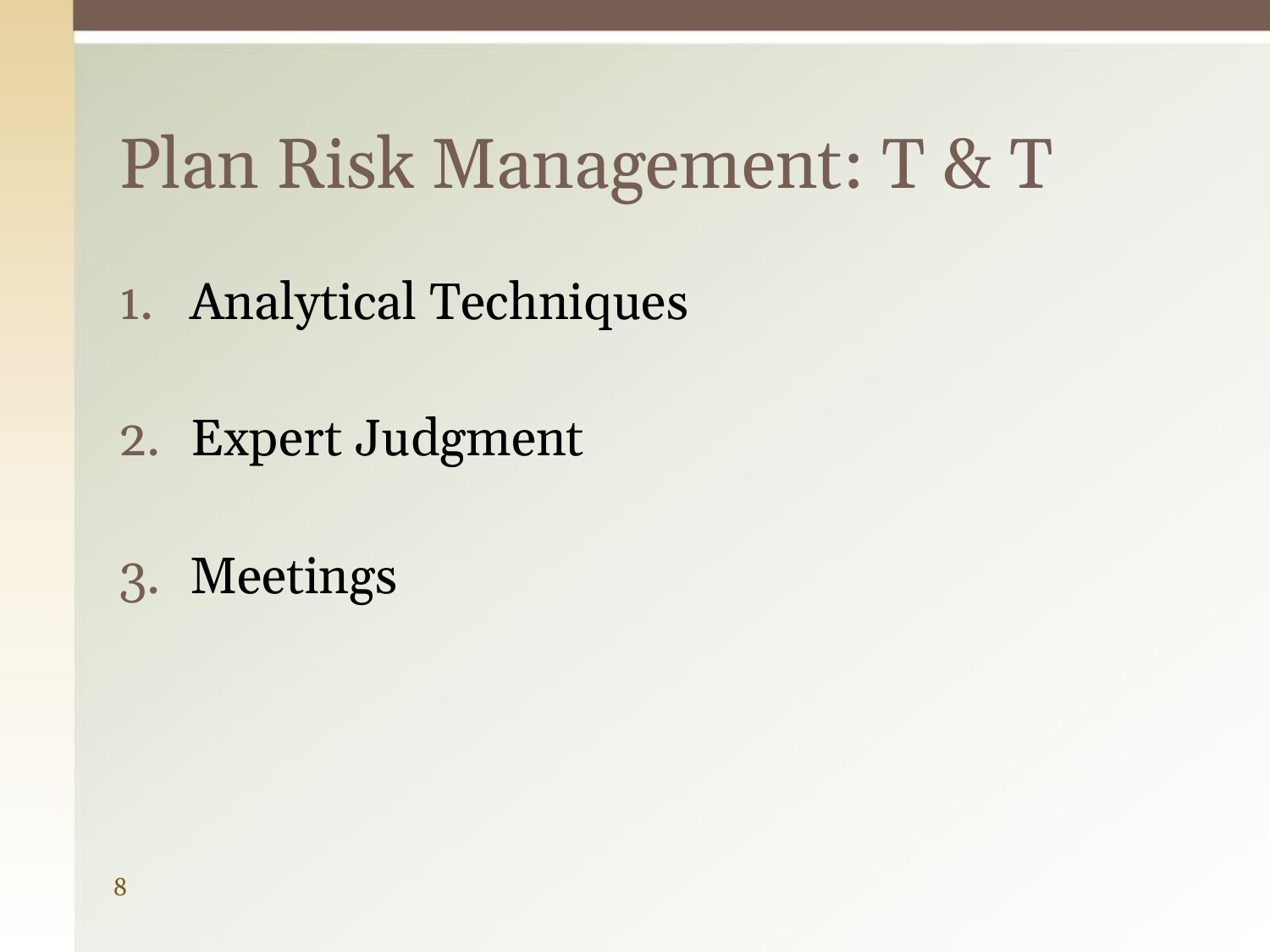

# Plan Risk Management: T & T
Analytical Techniques

Expert Judgment

Meetings
8